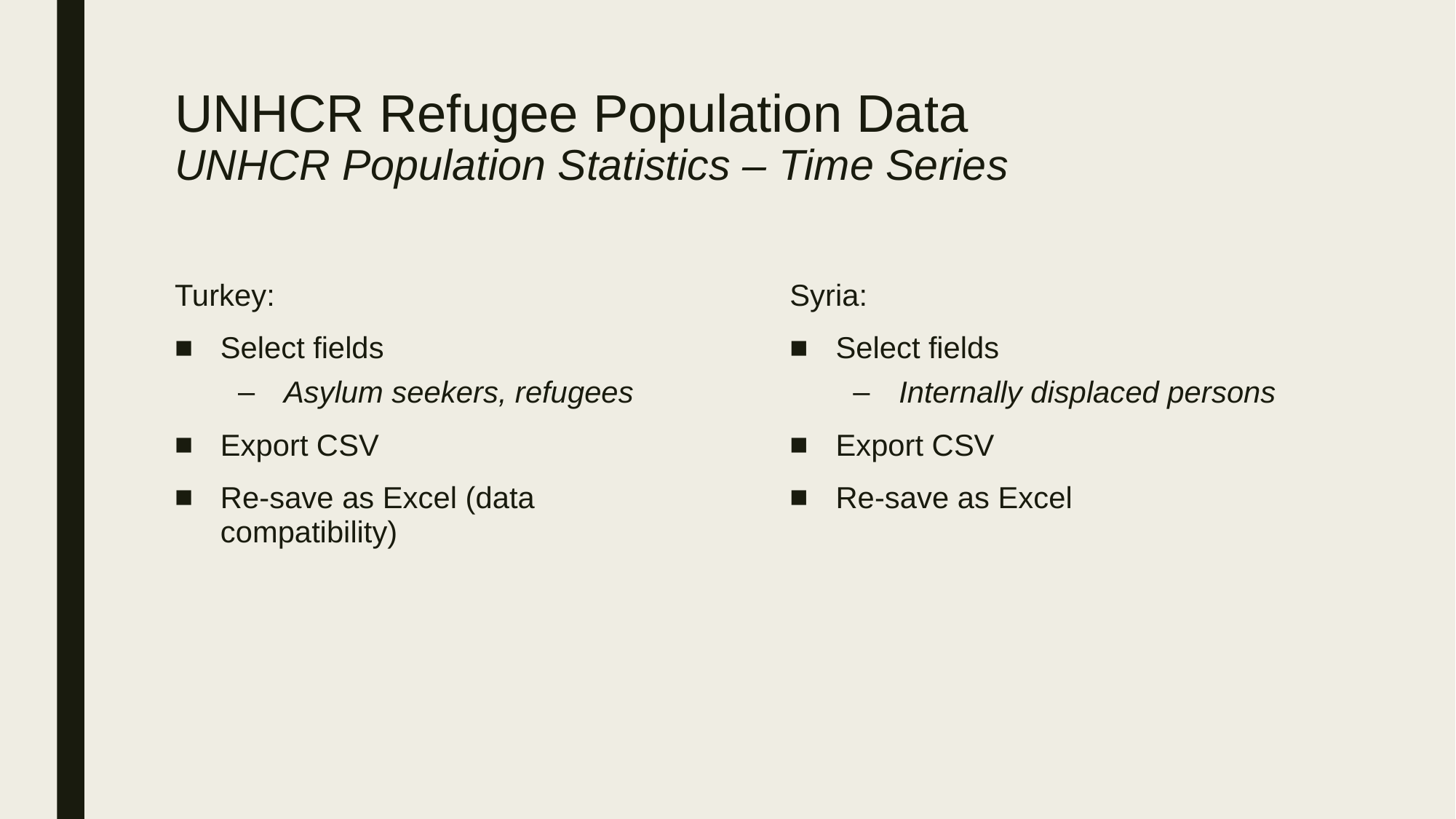

# UNHCR Refugee Population Data UNHCR Population Statistics – Time Series
Turkey:
Select fields
Asylum seekers, refugees
Export CSV
Re-save as Excel (data compatibility)

Syria:
Select fields
Internally displaced persons
Export CSV
Re-save as Excel